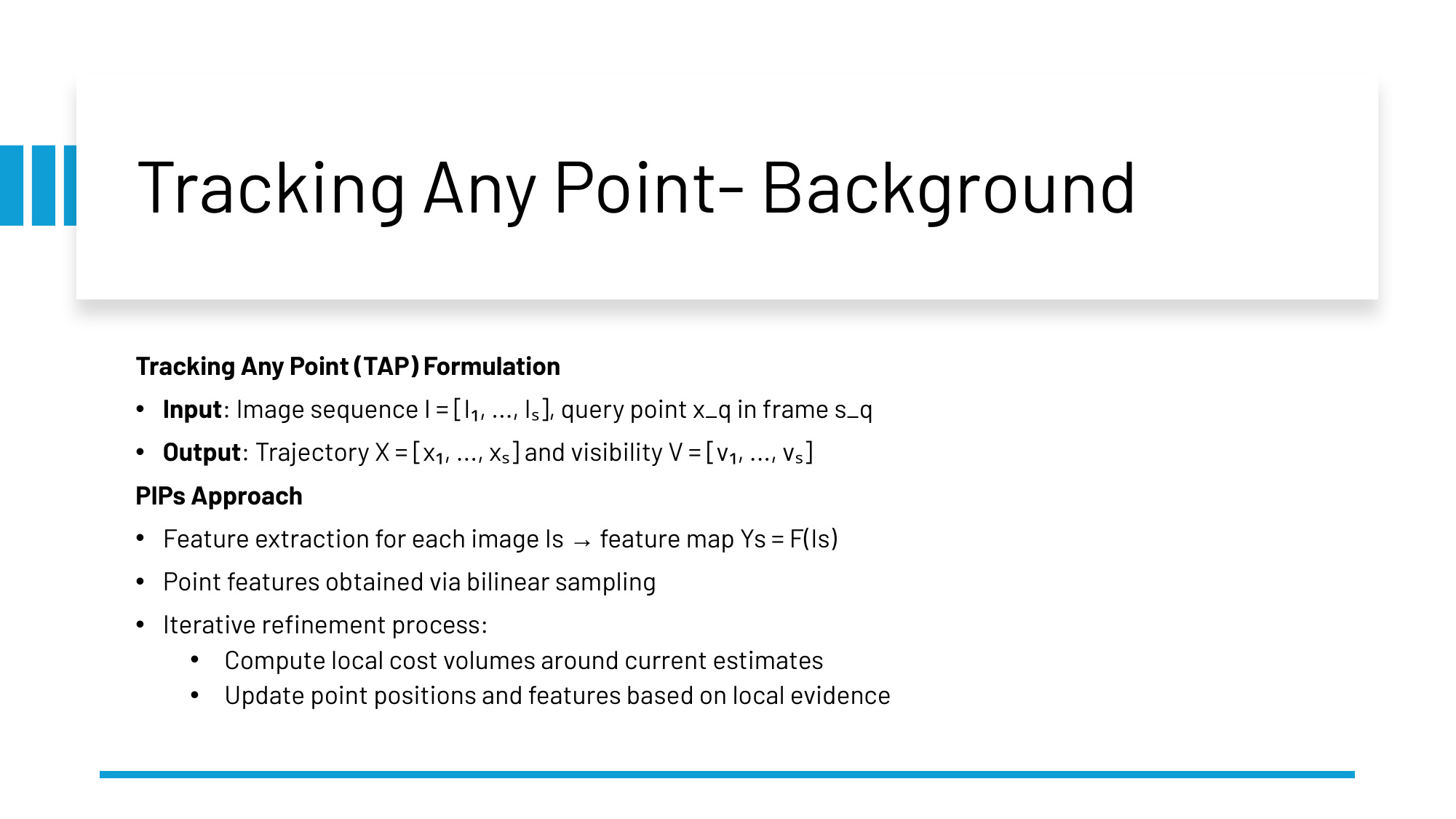

# Tracking Any Point- Background

Tracking Any Point (TAP) Formulation
Input: Image sequence I = [I₁, ..., Iₛ], query point x_q in frame s_q
Output: Trajectory X = [x₁, ..., xₛ] and visibility V = [v₁, ..., vₛ]
PIPs Approach
Feature extraction for each image Is → feature map Ys = F(Is)
Point features obtained via bilinear sampling
Iterative refinement process:
Compute local cost volumes around current estimates
Update point positions and features based on local evidence